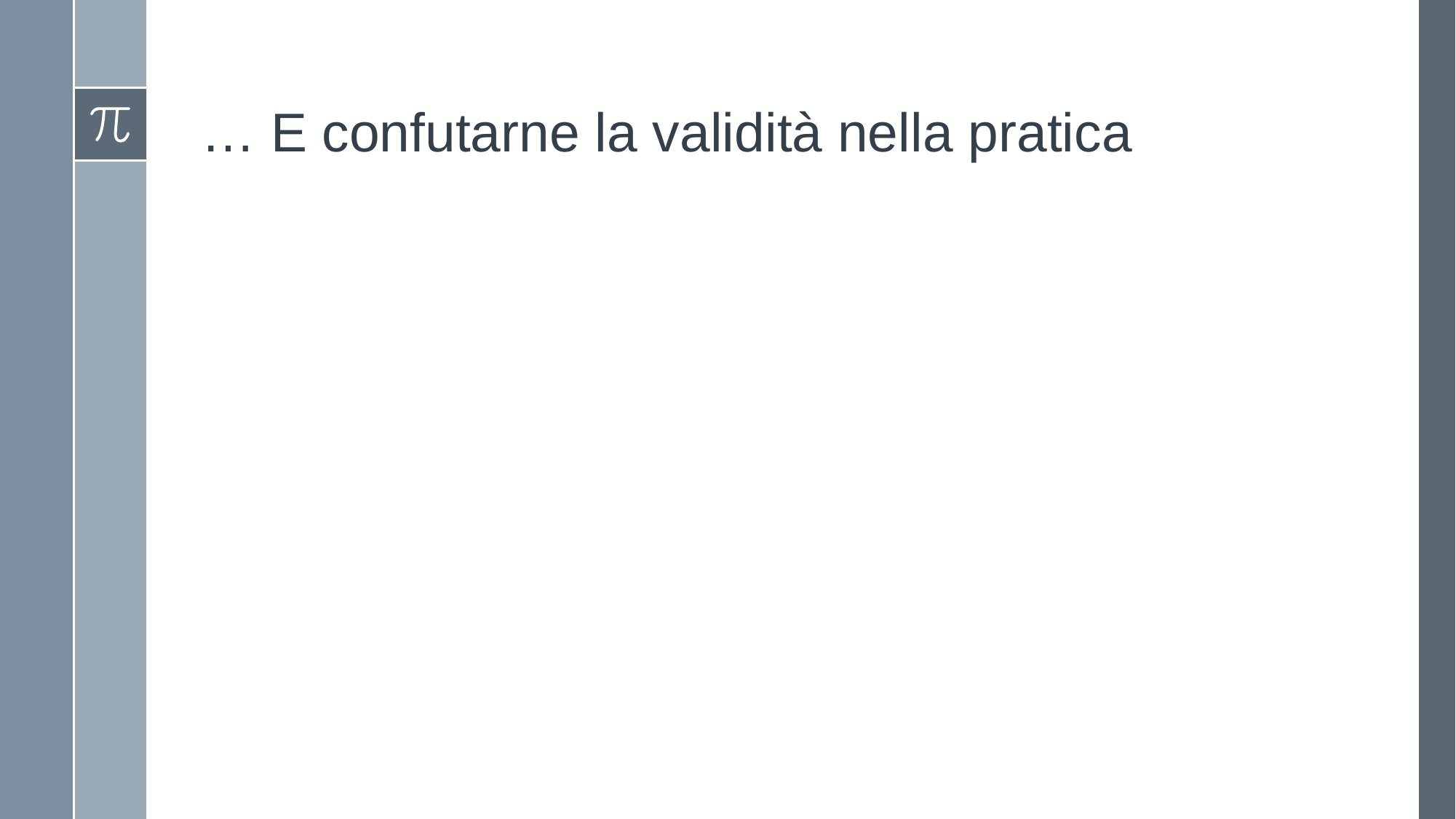

# … E confutarne la validità nella pratica